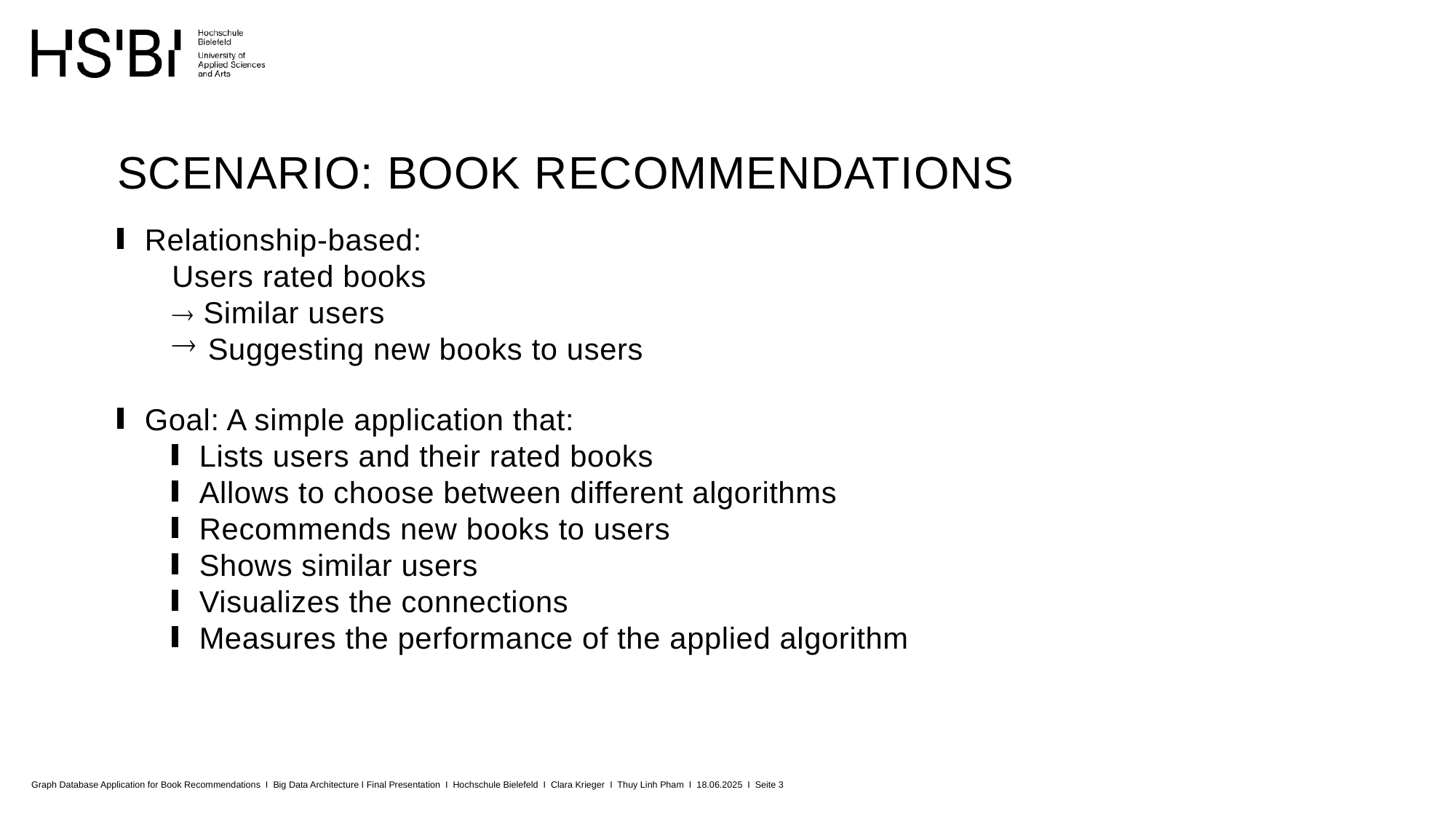

# Scenario: Book recommendations
Relationship-based:
Users rated books
→ Similar users
 Suggesting new books to users

Goal: A simple application that:
Lists users and their rated books
Allows to choose between different algorithms
Recommends new books to users
Shows similar users
Visualizes the connections
Measures the performance of the applied algorithm